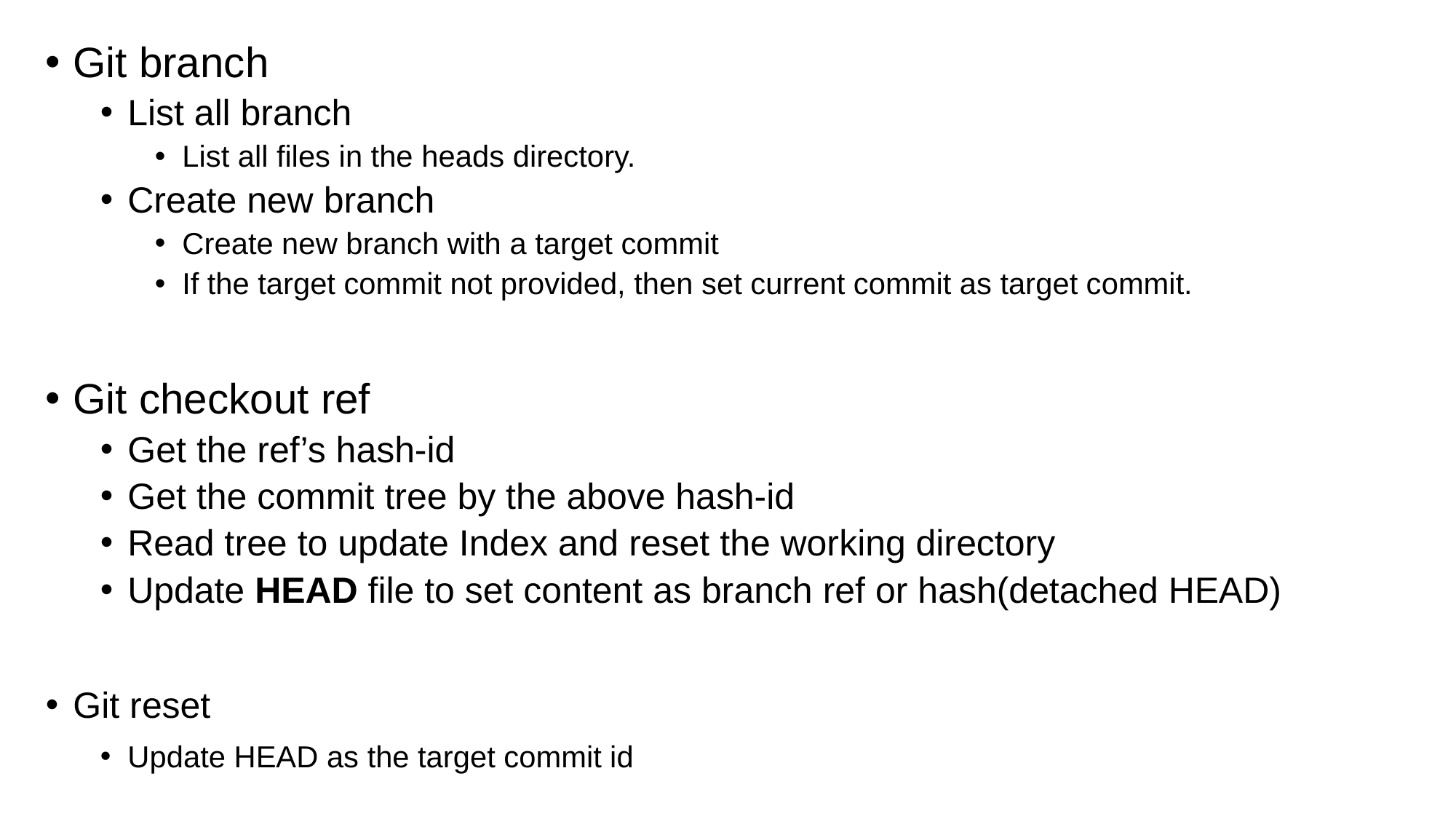

Git branch
List all branch
List all files in the heads directory.
Create new branch
Create new branch with a target commit
If the target commit not provided, then set current commit as target commit.

Git checkout ref
Get the ref’s hash-id
Get the commit tree by the above hash-id
Read tree to update Index and reset the working directory
Update HEAD file to set content as branch ref or hash(detached HEAD)

Git reset
Update HEAD as the target commit id

#